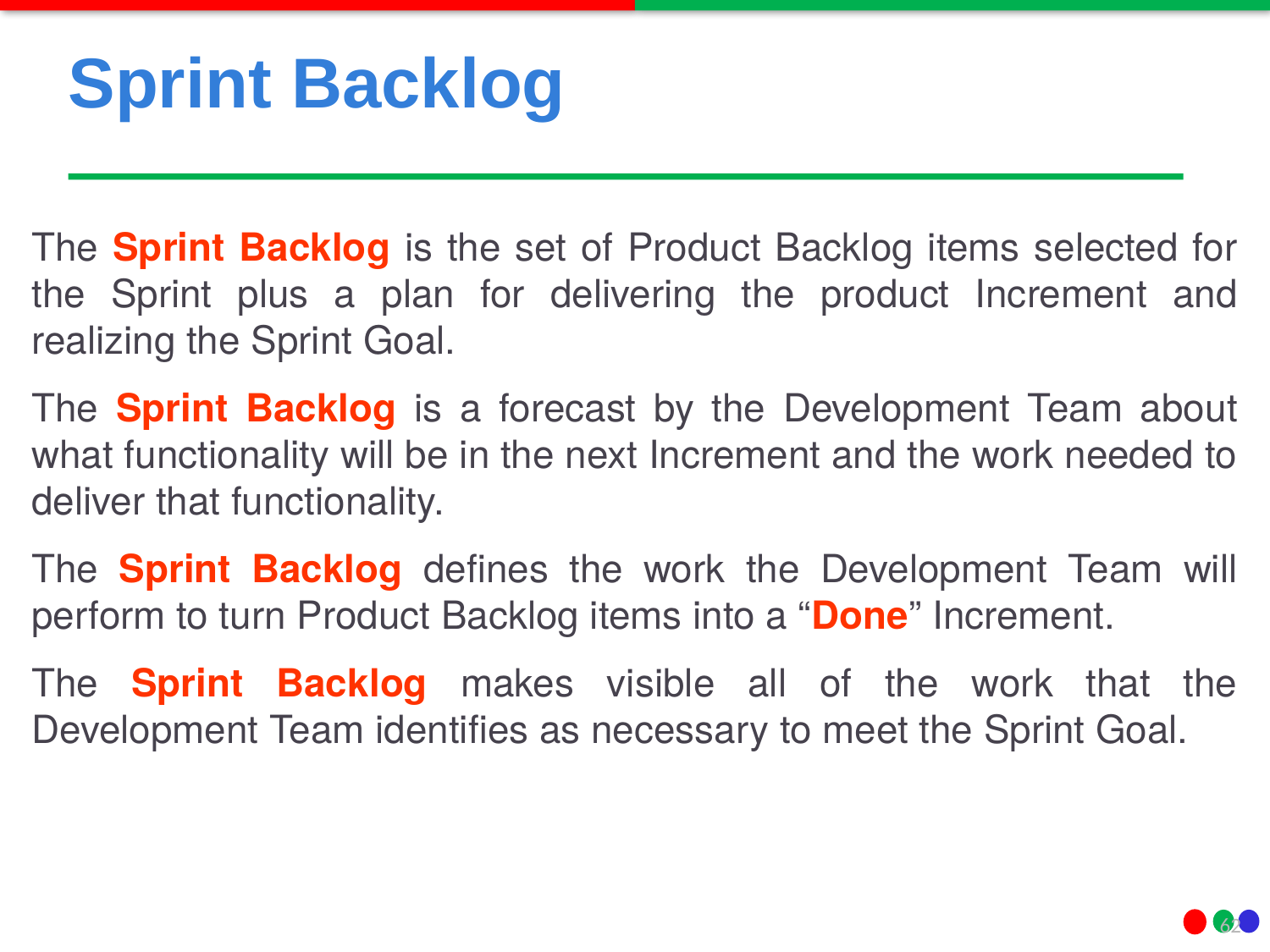

# Sprint Backlog
The Sprint Backlog is the set of Product Backlog items selected for the Sprint plus a plan for delivering the product Increment and realizing the Sprint Goal.
The Sprint Backlog is a forecast by the Development Team about what functionality will be in the next Increment and the work needed to deliver that functionality.
The Sprint Backlog defines the work the Development Team will perform to turn Product Backlog items into a “Done” Increment.
The Sprint Backlog makes visible all of the work that the Development Team identifies as necessary to meet the Sprint Goal.

62